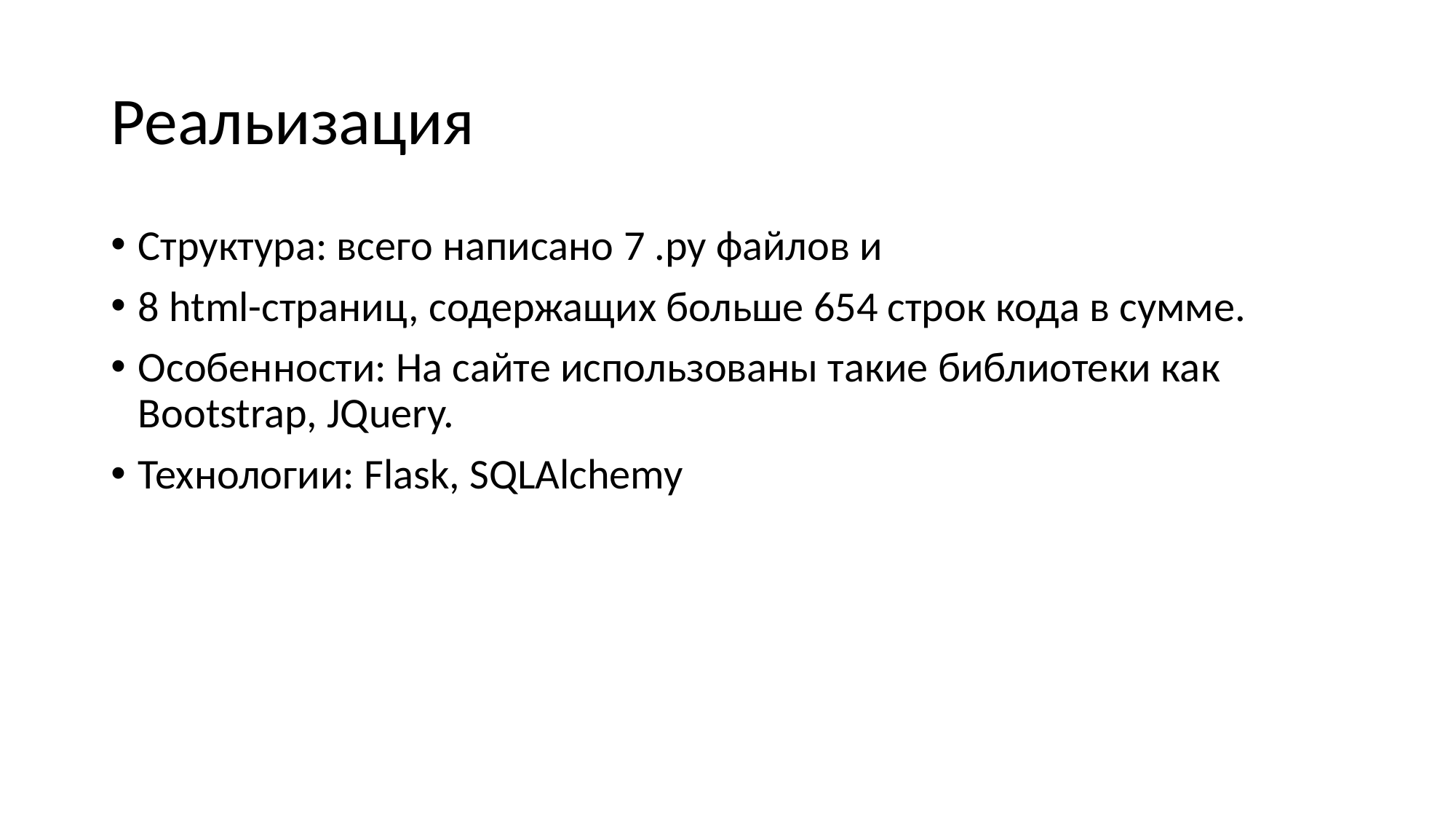

# Реальизация
Структура: всего написано 7 .py файлов и
8 html-страниц, содержащих больше 654 строк кода в сумме.
Особенности: На сайте использованы такие библиотеки как Bootstrap, JQuery.
Технологии: Flask, SQLAlchemy